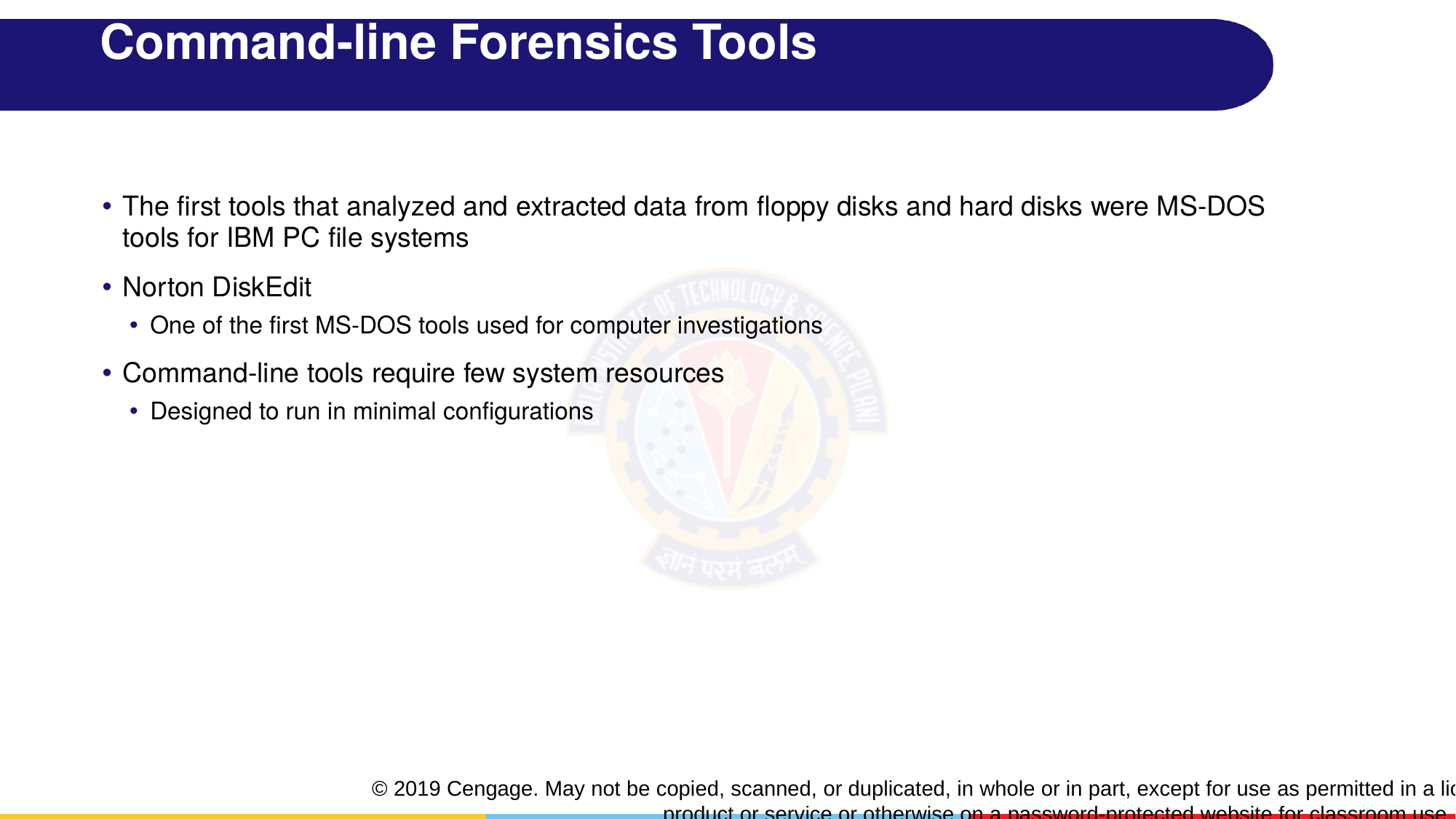

# Command-line Forensics Tools

The first tools that analyzed and extracted data from floppy disks and hard disks were MS-DOS tools for IBM PC file systems
Norton DiskEdit
One of the first MS-DOS tools used for computer investigations
Command-line tools require few system resources
Designed to run in minimal configurations
© 2019 Cengage. May not be copied, scanned, or duplicated, in whole or in part, except for use as permitted in a license distributed with a certain product or service or otherwise on a password-protected website for classroom use.